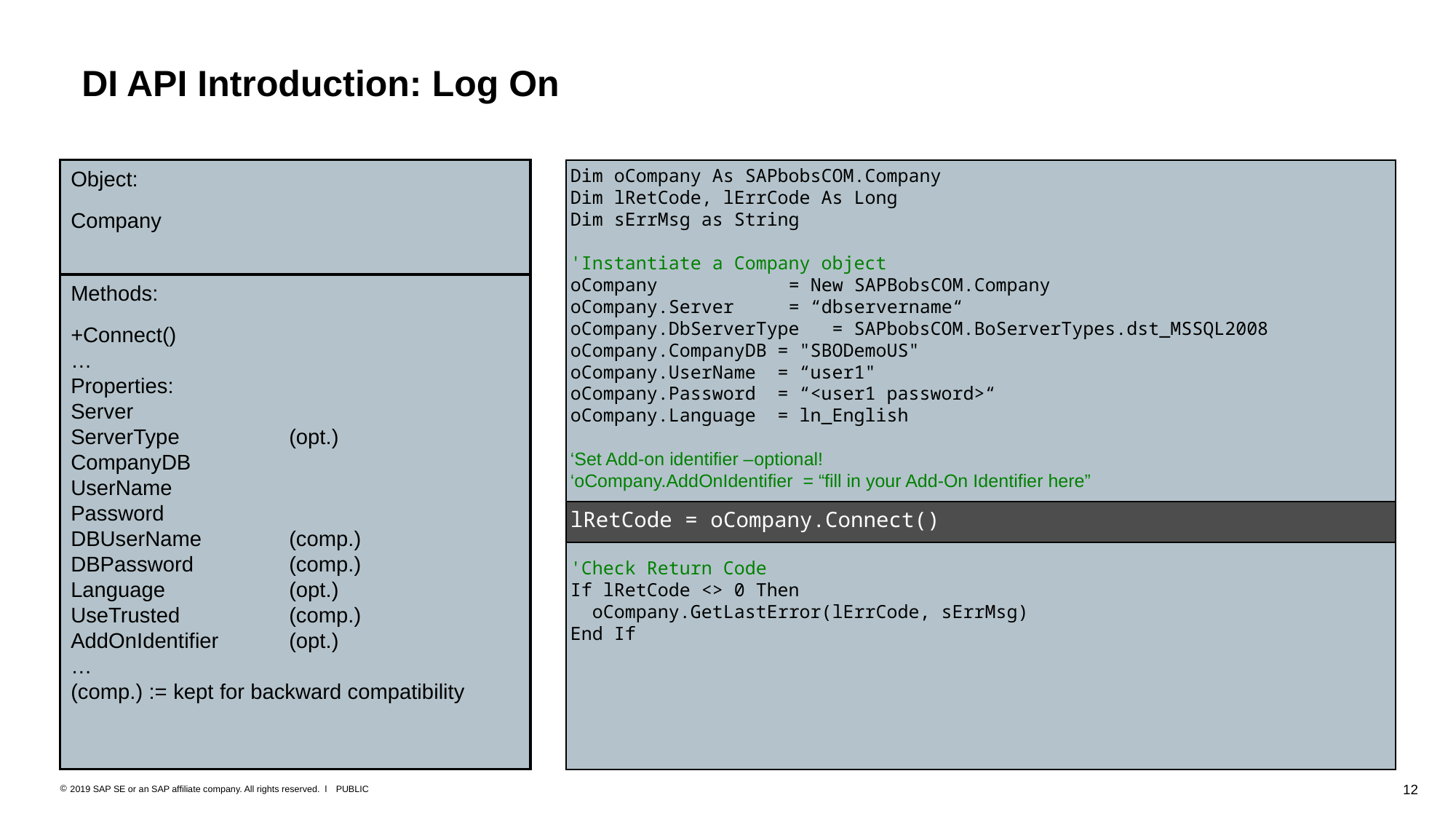

# DI API Introduction: Log On
Object:
Company
Dim oCompany As SAPbobsCOM.Company
Dim lRetCode, lErrCode As Long
Dim sErrMsg as String

'Instantiate a Company object
oCompany 	  	= New SAPBobsCOM.Company
oCompany.Server 	= “dbservername“
oCompany.DbServerType   = SAPbobsCOM.BoServerTypes.dst_MSSQL2008
oCompany.CompanyDB = "SBODemoUS"
oCompany.UserName  = “user1"
oCompany.Password  = “<user1 password>“
oCompany.Language  = ln_English

‘Set Add-on identifier –optional!
‘oCompany.AddOnIdentifier  = “fill in your Add-On Identifier here”

lRetCode = oCompany.Connect()

'Check Return Code
If lRetCode <> 0 Then
  oCompany.GetLastError(lErrCode, sErrMsg)
End If
Methods:
+Connect()
…
Properties:
Server
ServerType 	(opt.)
CompanyDB
UserName
Password
DBUserName	(comp.)
DBPassword	(comp.)
Language		(opt.)
UseTrusted    	(comp.)
AddOnIdentifier	(opt.)
…
(comp.) := kept for backward compatibility
lRetCode = oCompany.Connect()